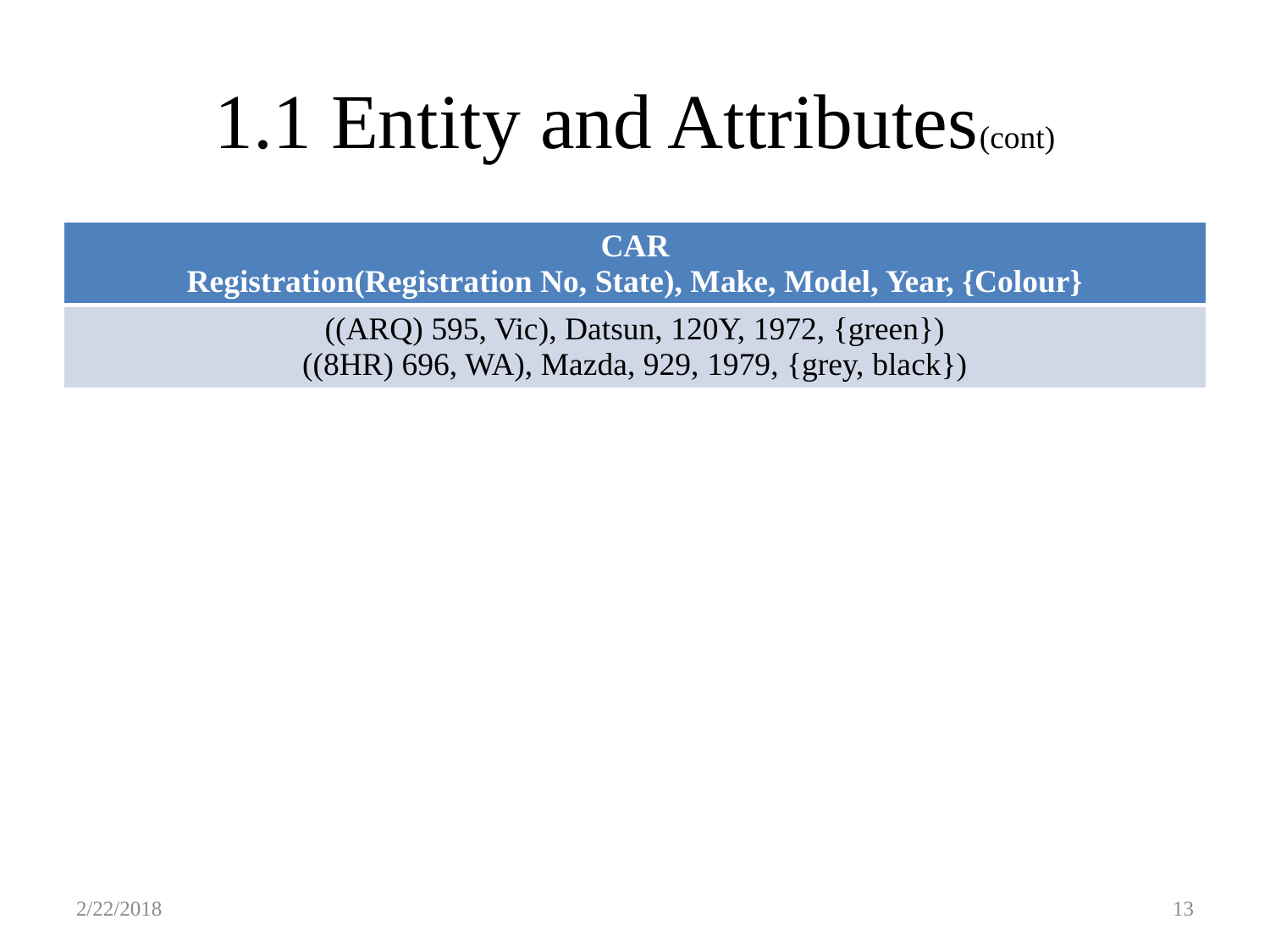

# 1.1 Entity and Attributes(cont)
| CAR Registration(Registration No, State), Make, Model, Year, {Colour} |
| --- |
| ((ARQ) 595, Vic), Datsun, 120Y, 1972, {green}) ((8HR) 696, WA), Mazda, 929, 1979, {grey, black}) |
2/22/2018
13